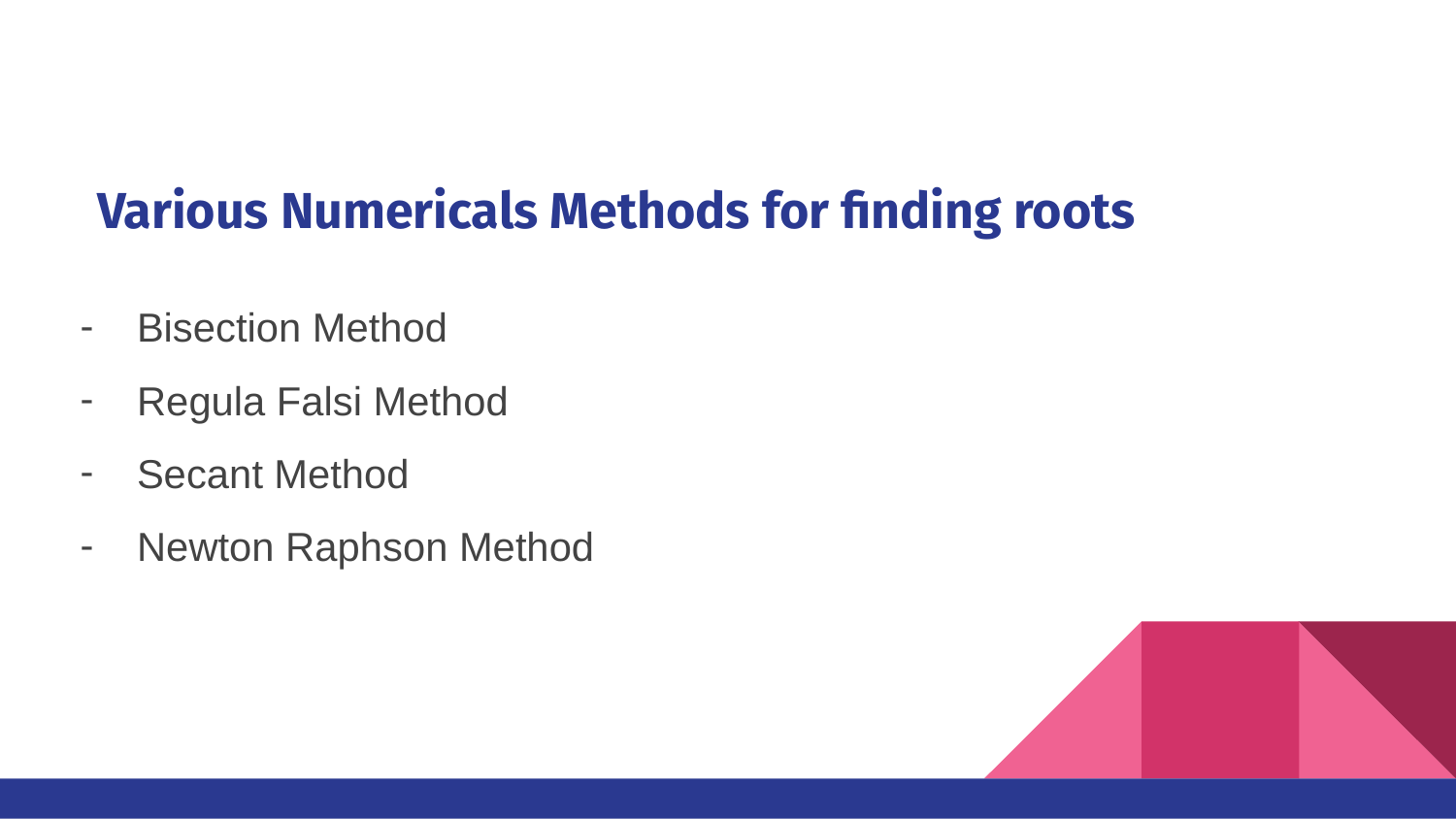

# Various Numericals Methods for finding roots
Bisection Method
Regula Falsi Method
Secant Method
Newton Raphson Method